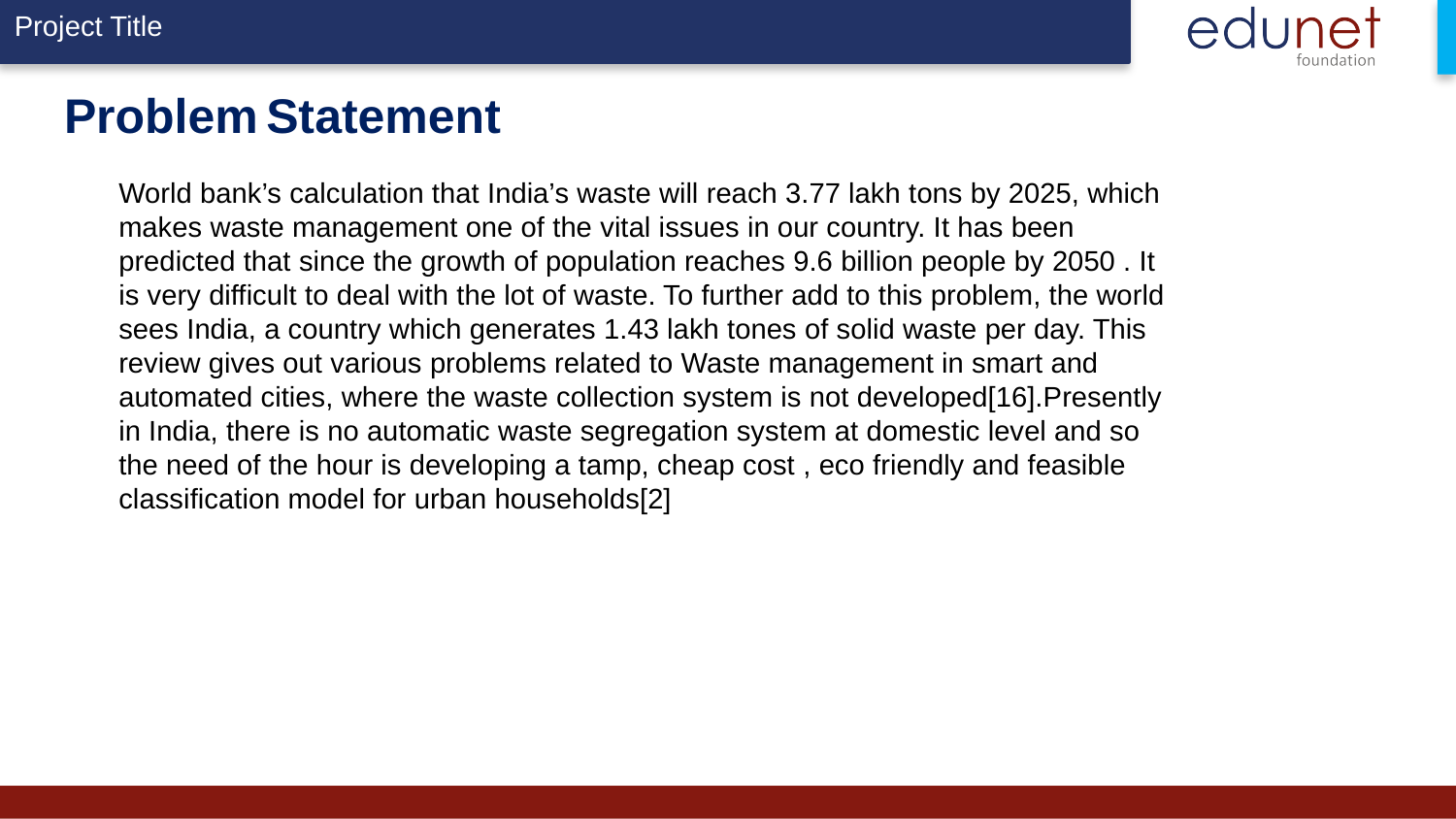

# Problem Statement
World bank’s calculation that India’s waste will reach 3.77 lakh tons by 2025, which makes waste management one of the vital issues in our country. It has been predicted that since the growth of population reaches 9.6 billion people by 2050 . It is very difficult to deal with the lot of waste. To further add to this problem, the world sees India, a country which generates 1.43 lakh tones of solid waste per day. This review gives out various problems related to Waste management in smart and automated cities, where the waste collection system is not developed[16].Presently in India, there is no automatic waste segregation system at domestic level and so the need of the hour is developing a tamp, cheap cost , eco friendly and feasible classification model for urban households[2]